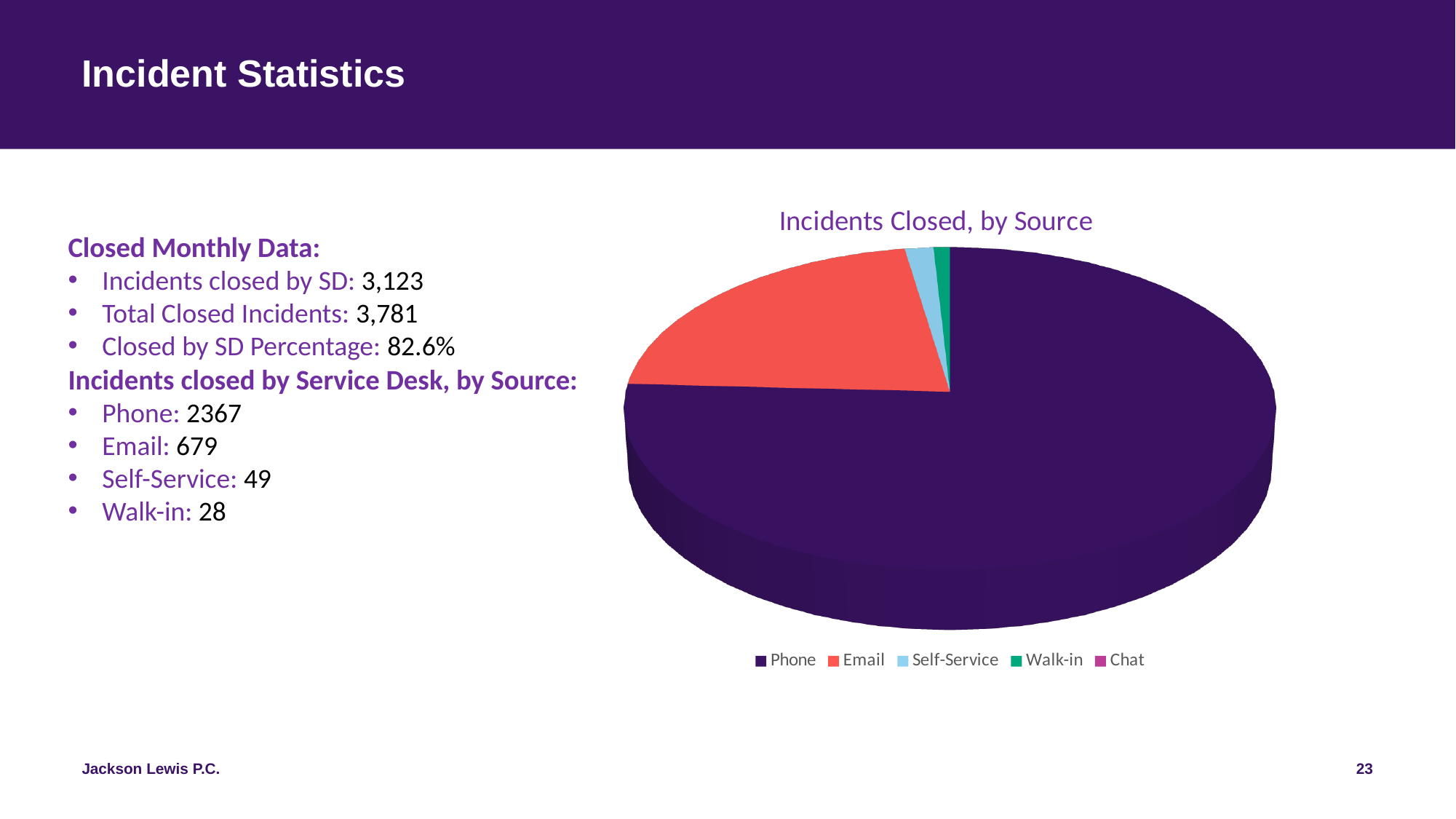

# Incident Statistics

[unsupported chart]

Closed Monthly Data:
Incidents closed by SD: 3,123
Total Closed Incidents: 3,781
Closed by SD Percentage: 82.6%
Incidents closed by Service Desk, by Source:
Phone: 2367
Email: 679
Self-Service: 49
Walk-in: 28

23
Jackson Lewis P.C.